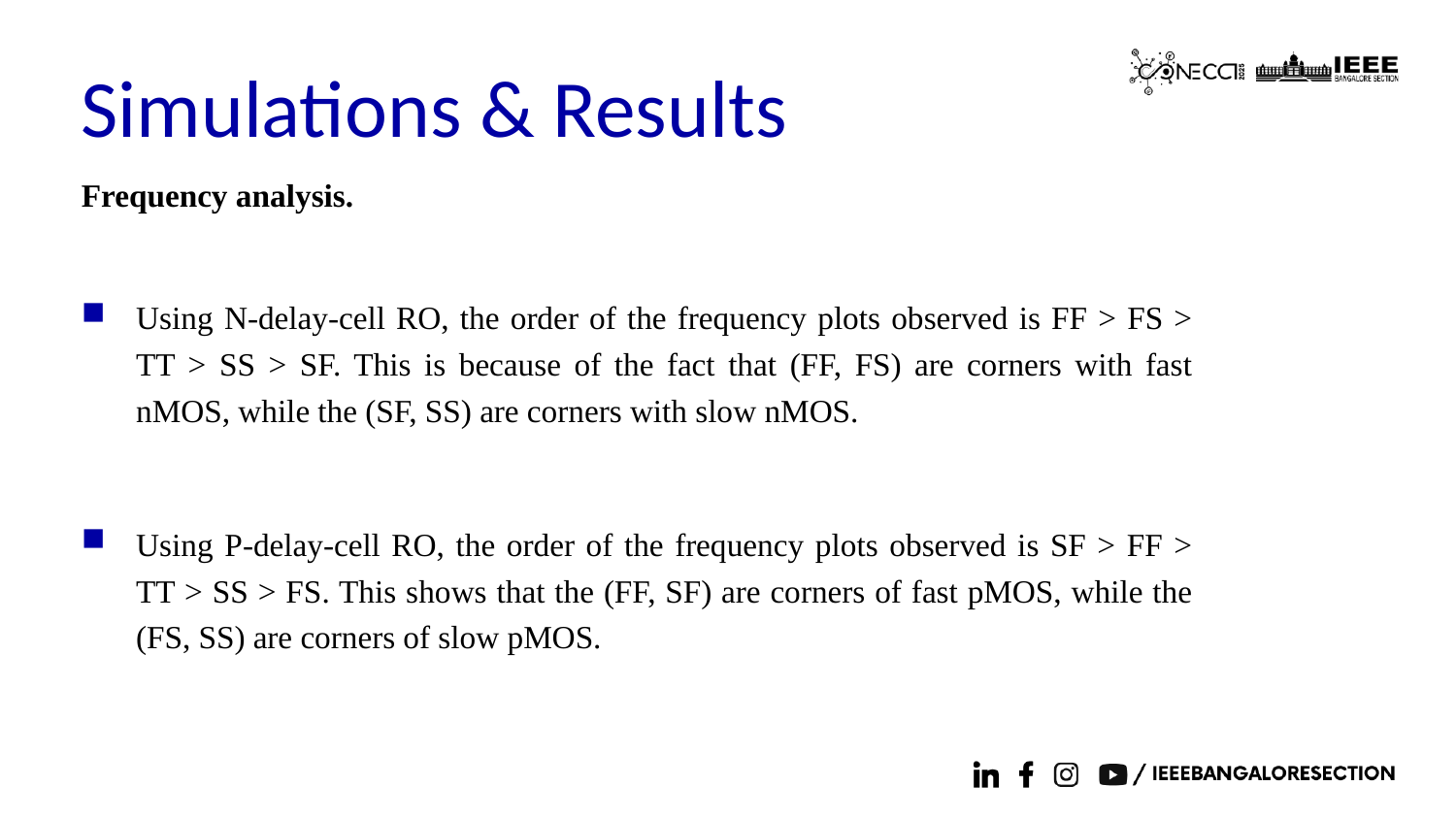

Simulations & Results
Frequency analysis.

Using N-delay-cell RO, the order of the frequency plots observed is FF > FS > TT > SS > SF. This is because of the fact that (FF, FS) are corners with fast nMOS, while the (SF, SS) are corners with slow nMOS.

Using P-delay-cell RO, the order of the frequency plots observed is SF > FF > TT > SS > FS. This shows that the (FF, SF) are corners of fast pMOS, while the (FS, SS) are corners of slow pMOS.